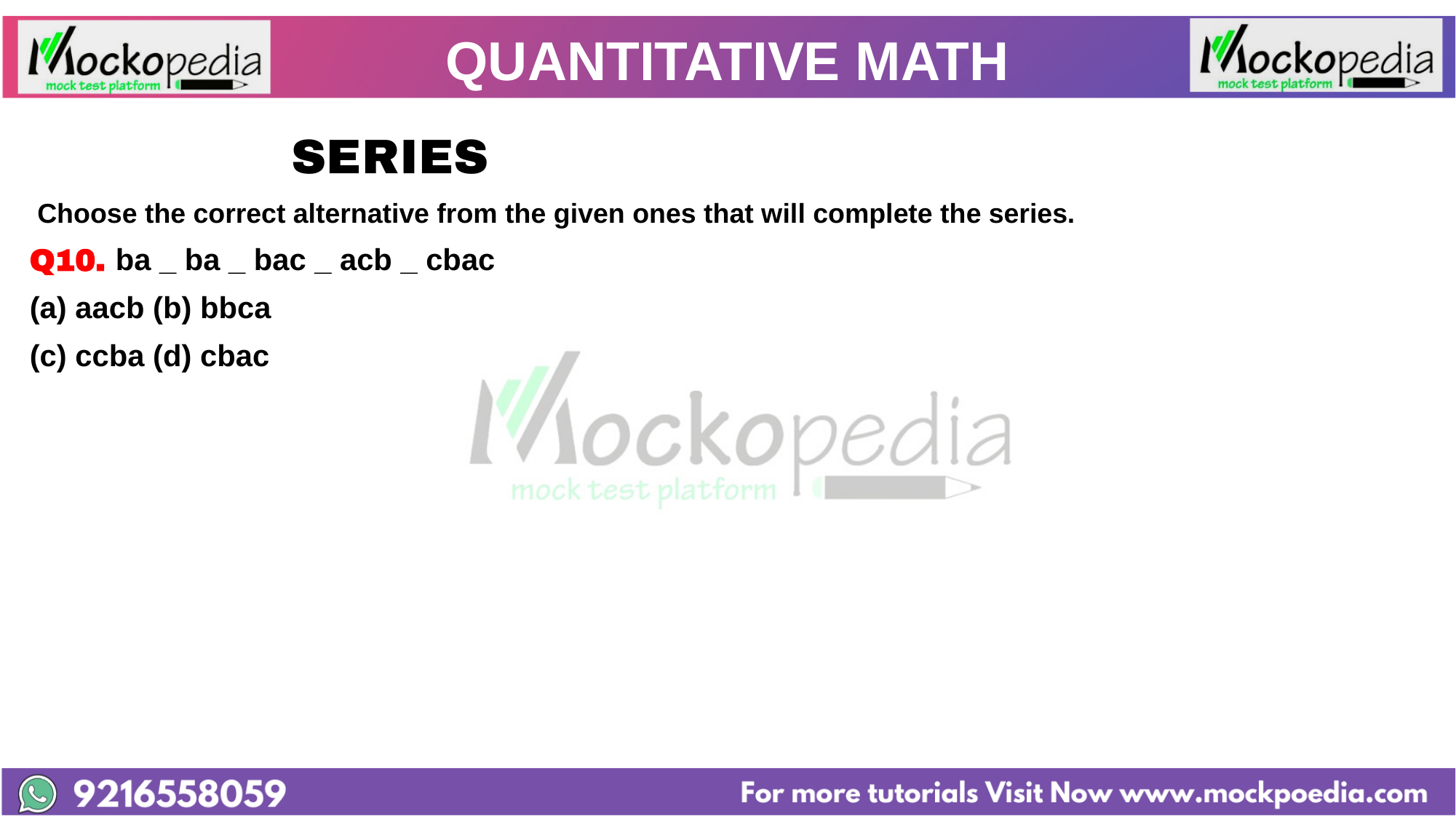

# QUANTITATIVE MATH
			 SERIES
 Choose the correct alternative from the given ones that will complete the series.
Q10. ba _ ba _ bac _ acb _ cbac
(a) aacb (b) bbca
(c) ccba (d) cbac